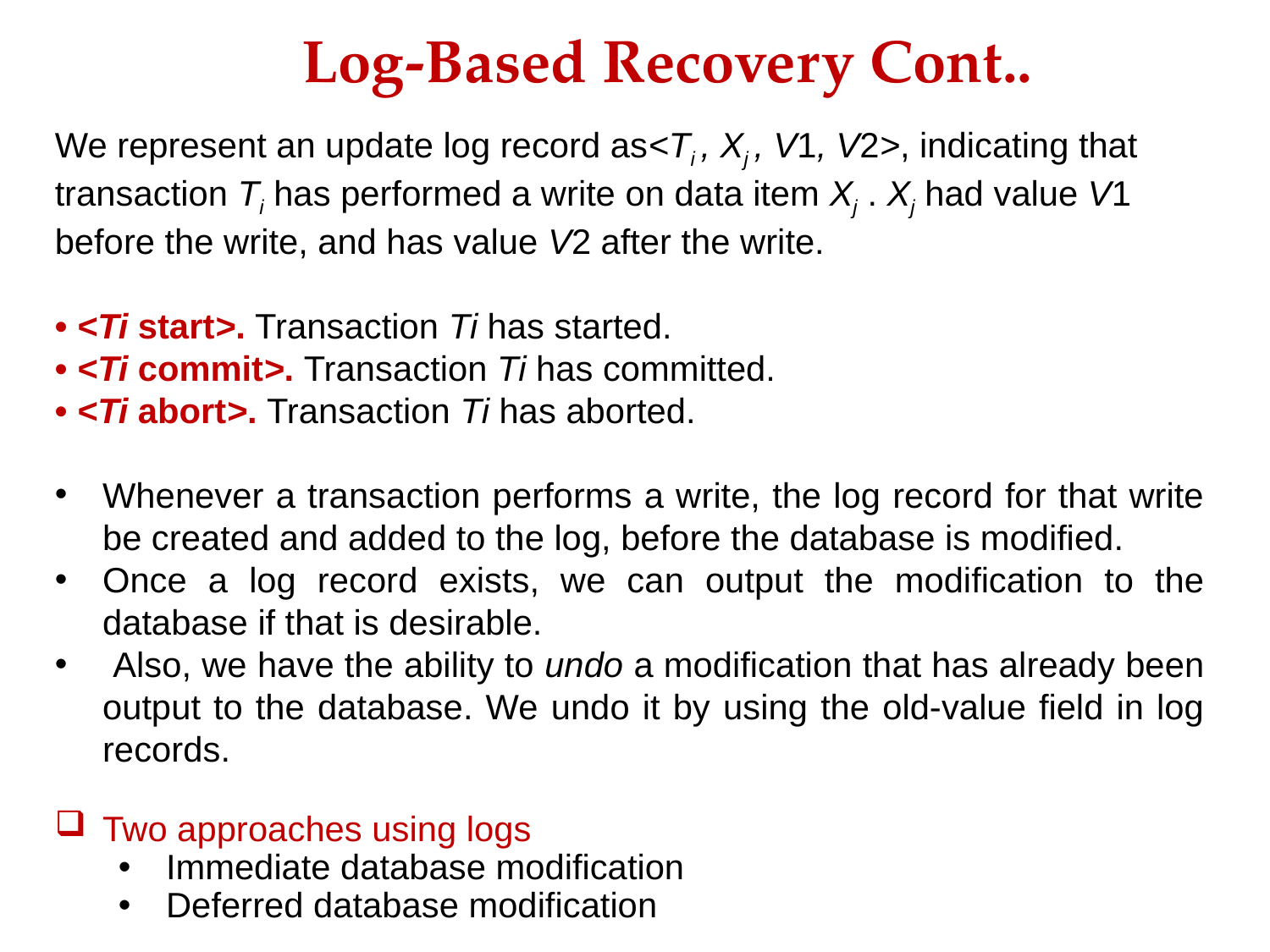

# Log-Based Recovery Cont..
We represent an update log record as<Ti , Xj , V1, V2>, indicating that transaction Ti has performed a write on data item Xj . Xj had value V1 before the write, and has value V2 after the write.

• <Ti start>. Transaction Ti has started.
• <Ti commit>. Transaction Ti has committed.
• <Ti abort>. Transaction Ti has aborted.

Whenever a transaction performs a write, the log record for that write be created and added to the log, before the database is modified.
Once a log record exists, we can output the modification to the database if that is desirable.
 Also, we have the ability to undo a modification that has already been output to the database. We undo it by using the old-value field in log records.

Two approaches using logs
Immediate database modification
Deferred database modification